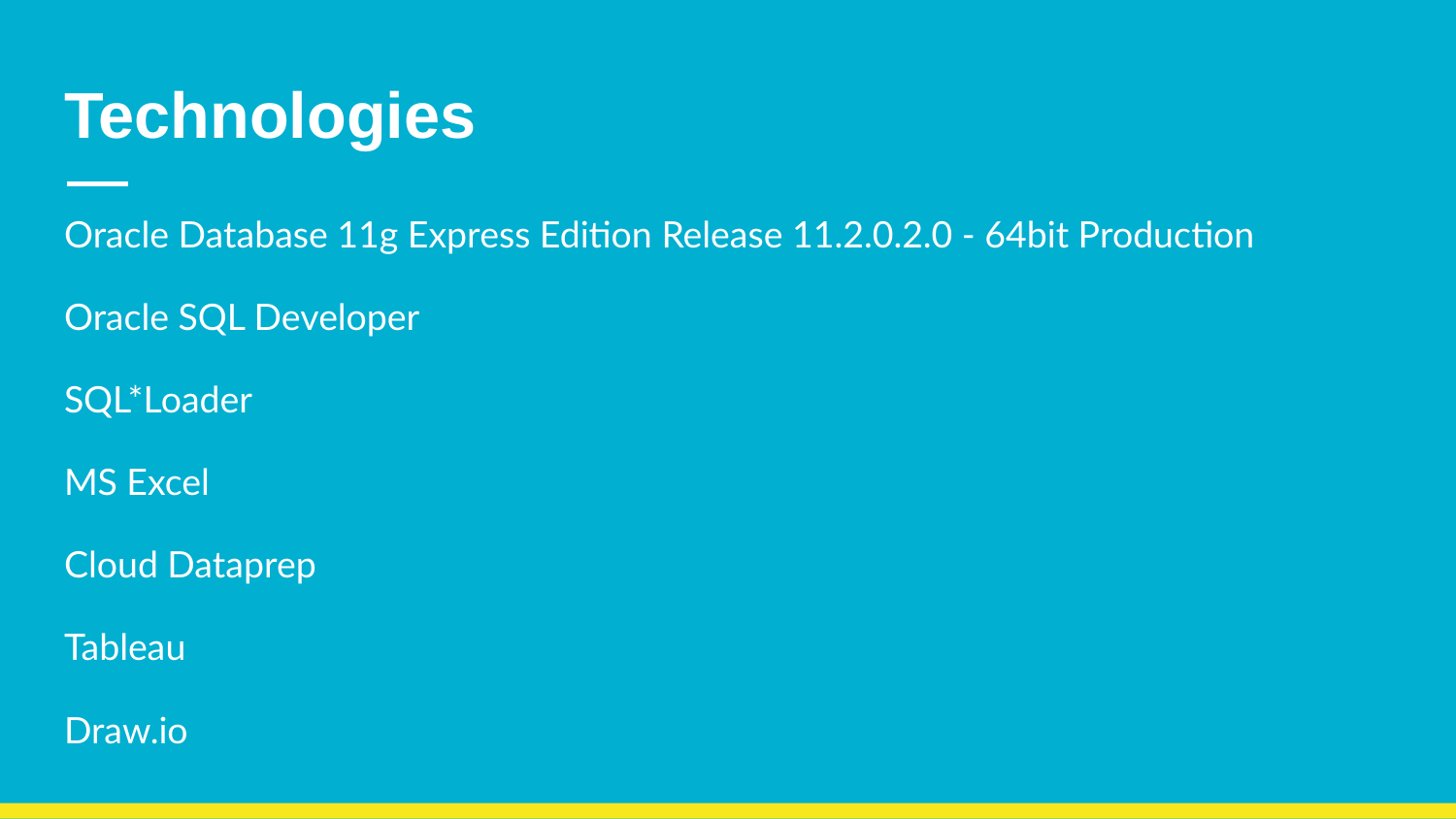

# Technologies
Oracle Database 11g Express Edition Release 11.2.0.2.0 - 64bit Production
Oracle SQL Developer
SQL*Loader
MS Excel
Cloud Dataprep
Tableau
Draw.io